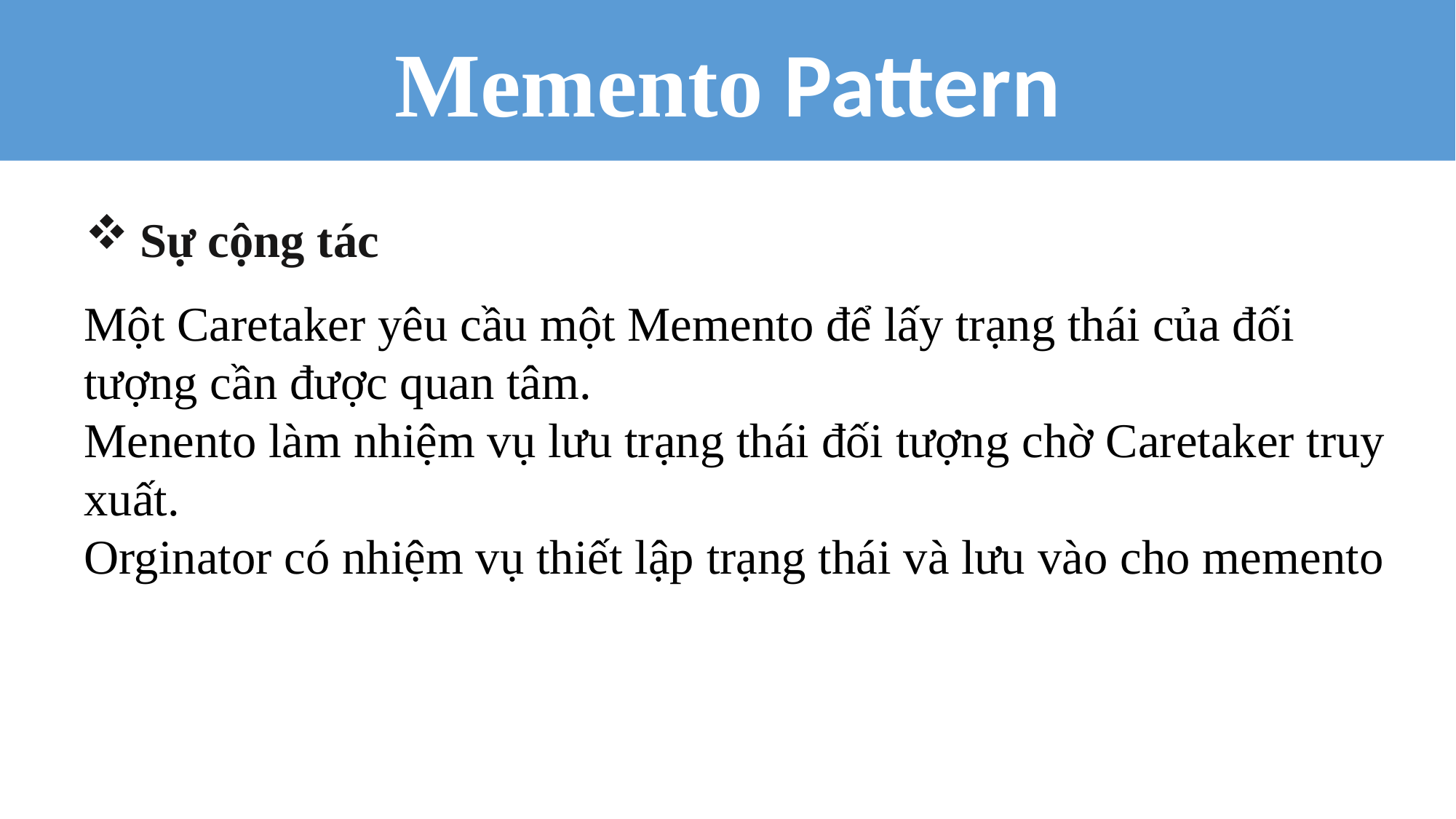

Memento Pattern
Sự cộng tác
Một Caretaker yêu cầu một Memento để lấy trạng thái của đối tượng cần được quan tâm.
Menento làm nhiệm vụ lưu trạng thái đối tượng chờ Caretaker truy xuất.
Orginator có nhiệm vụ thiết lập trạng thái và lưu vào cho memento